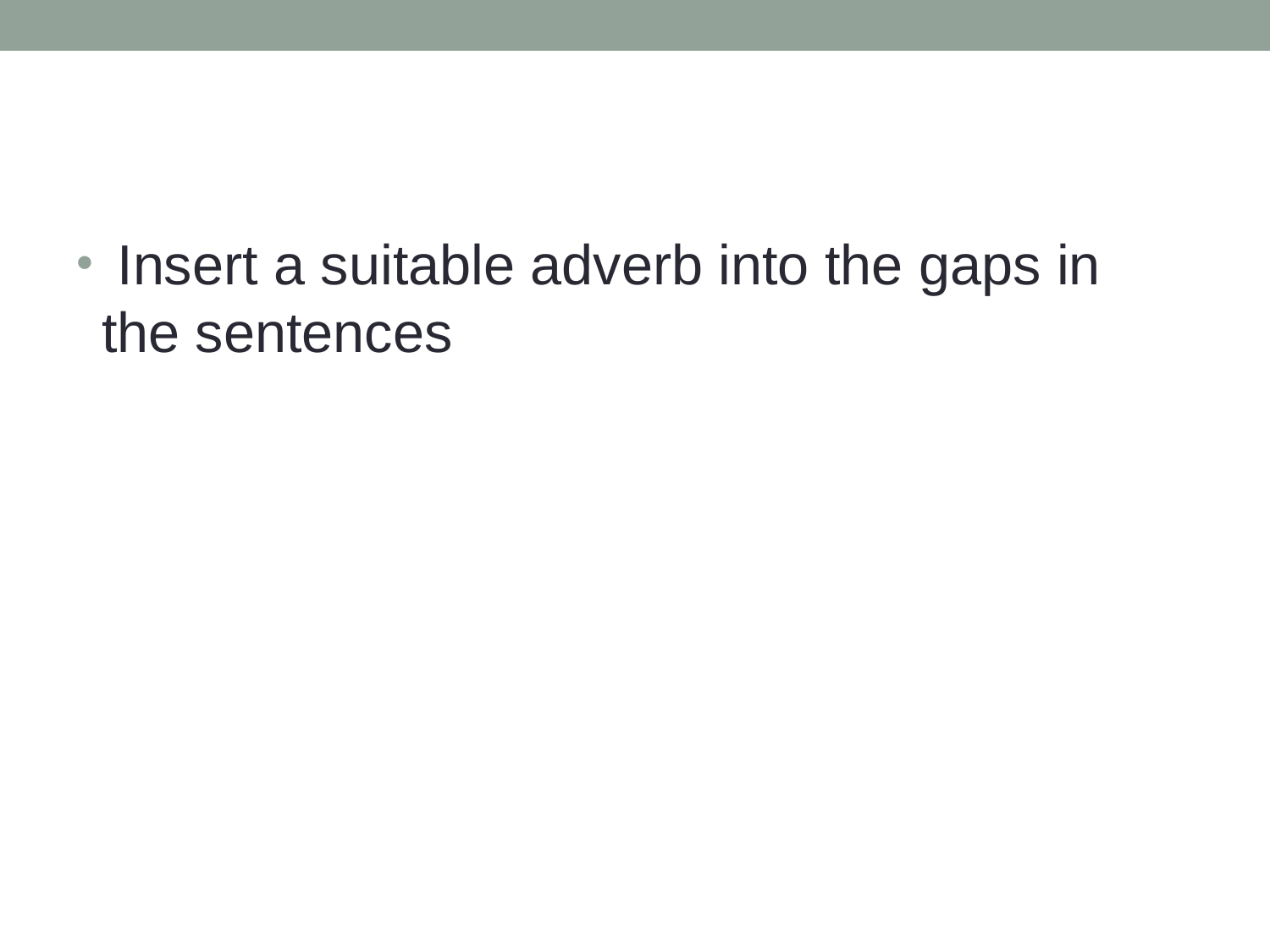

Insert a suitable adverb into the gaps in the sentences